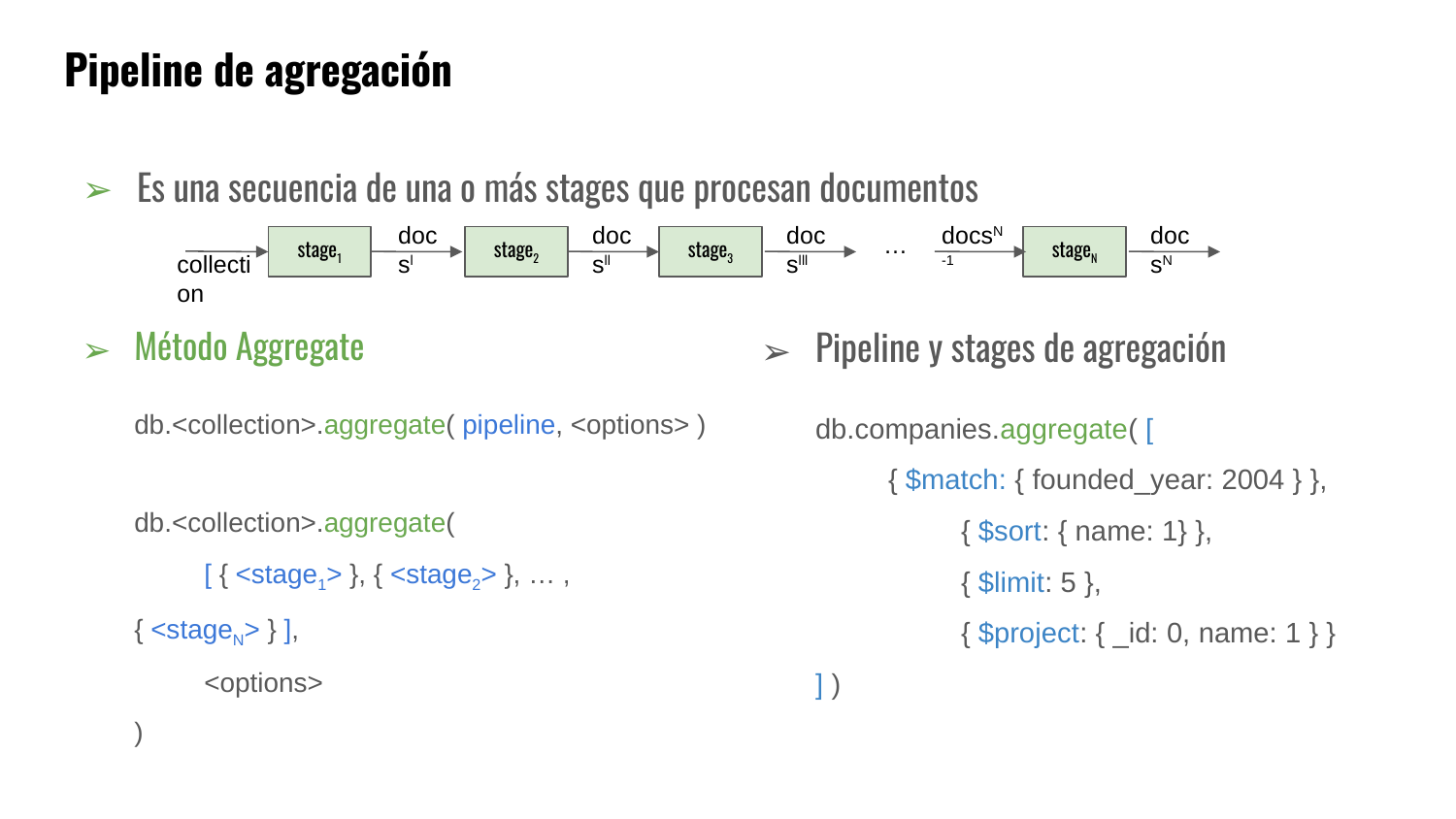

# Pipeline de agregación

Es una secuencia de una o más stages que procesan documentos

 collection
docsl
docsll
docslll
docsN-1
docsN
…
stage1
stage2
stage3
stageN
Método Aggregate
db.<collection>.aggregate( pipeline, <options> )

db.<collection>.aggregate(
[ { <stage1> }, { <stage2> }, … , { <stageN> } ],
<options>
)
Pipeline y stages de agregación
db.companies.aggregate( [
{ $match: { founded_year: 2004 } },
    	{ $sort: { name: 1} },
    	{ $limit: 5 },
    	{ $project: { _id: 0, name: 1 } }
] )